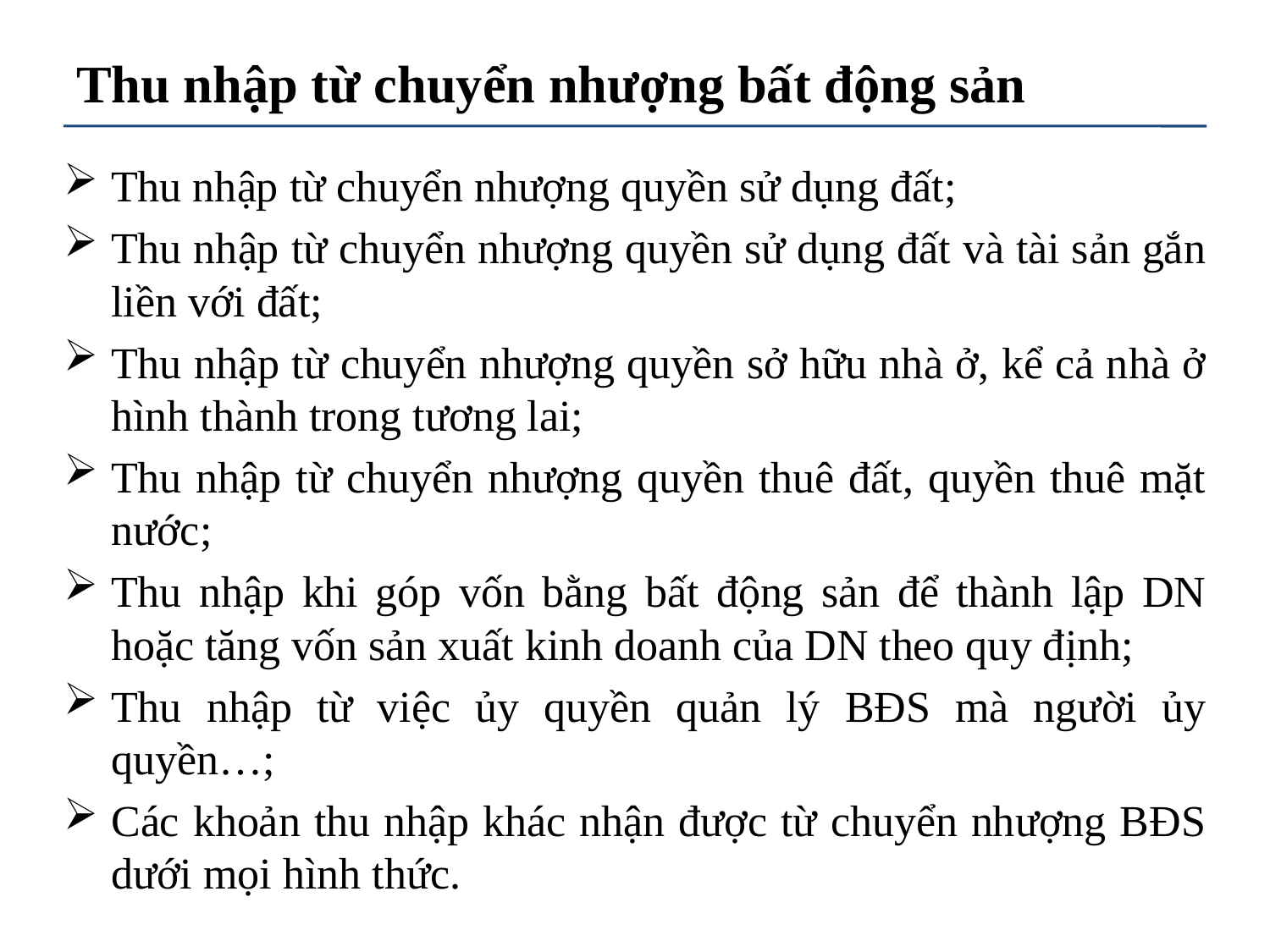

# Thu nhập từ chuyển nhượng bất động sản
Thu nhập từ chuyển nhượng quyền sử dụng đất;
Thu nhập từ chuyển nhượng quyền sử dụng đất và tài sản gắn liền với đất;
Thu nhập từ chuyển nhượng quyền sở hữu nhà ở, kể cả nhà ở hình thành trong tương lai;
Thu nhập từ chuyển nhượng quyền thuê đất, quyền thuê mặt nước;
Thu nhập khi góp vốn bằng bất động sản để thành lập DN hoặc tăng vốn sản xuất kinh doanh của DN theo quy định;
Thu nhập từ việc ủy quyền quản lý BĐS mà người ủy quyền…;
Các khoản thu nhập khác nhận được từ chuyển nhượng BĐS dưới mọi hình thức.